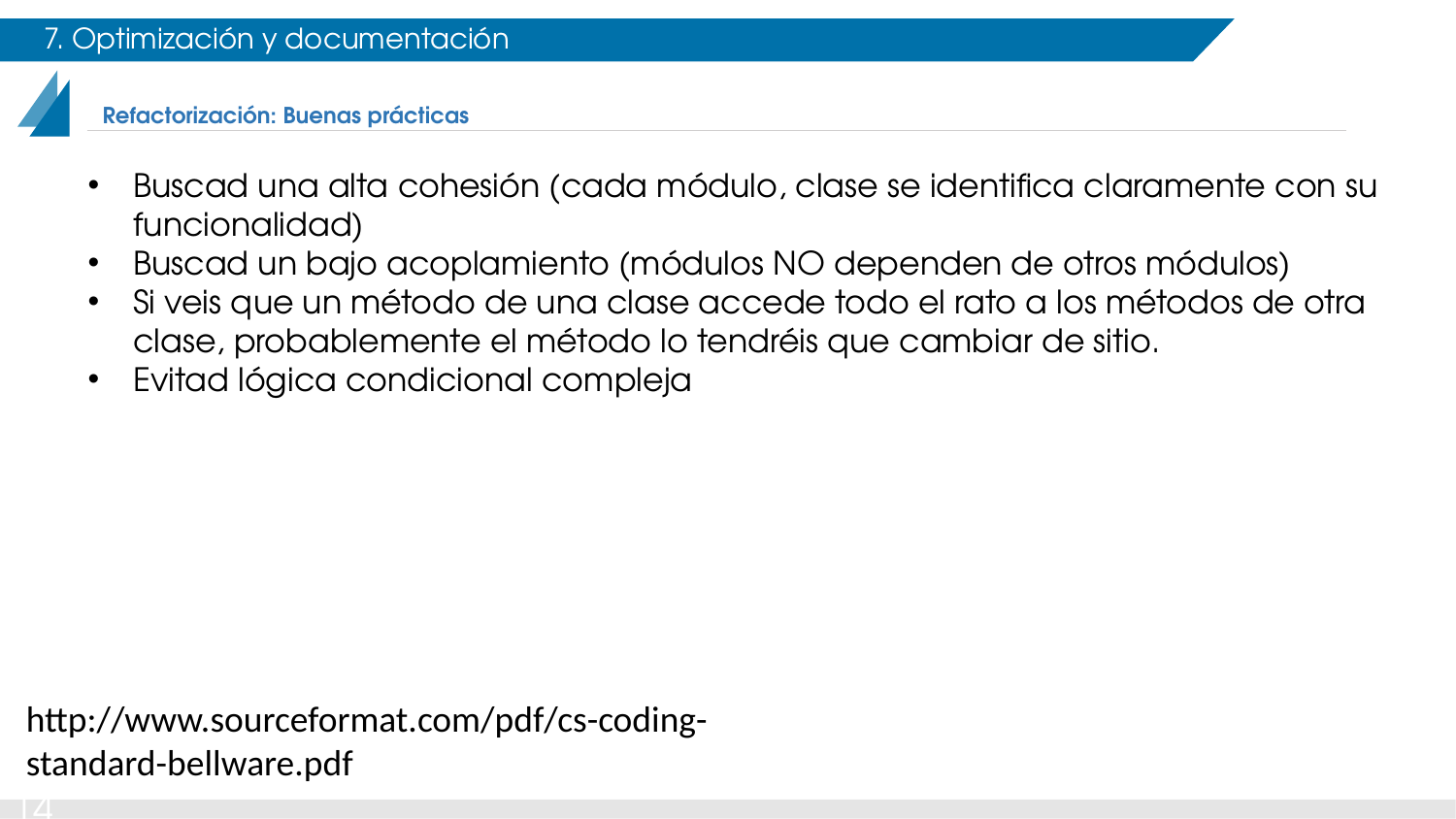

# 7. Optimización y documentación

Refactorización: Buenas prácticas
Buscad una alta cohesión (cada módulo, clase se identifica claramente con su funcionalidad)
Buscad un bajo acoplamiento (módulos NO dependen de otros módulos)
Si veis que un método de una clase accede todo el rato a los métodos de otra clase, probablemente el método lo tendréis que cambiar de sitio.
Evitad lógica condicional compleja

http://www.sourceformat.com/pdf/cs-coding-standard-bellware.pdf
14